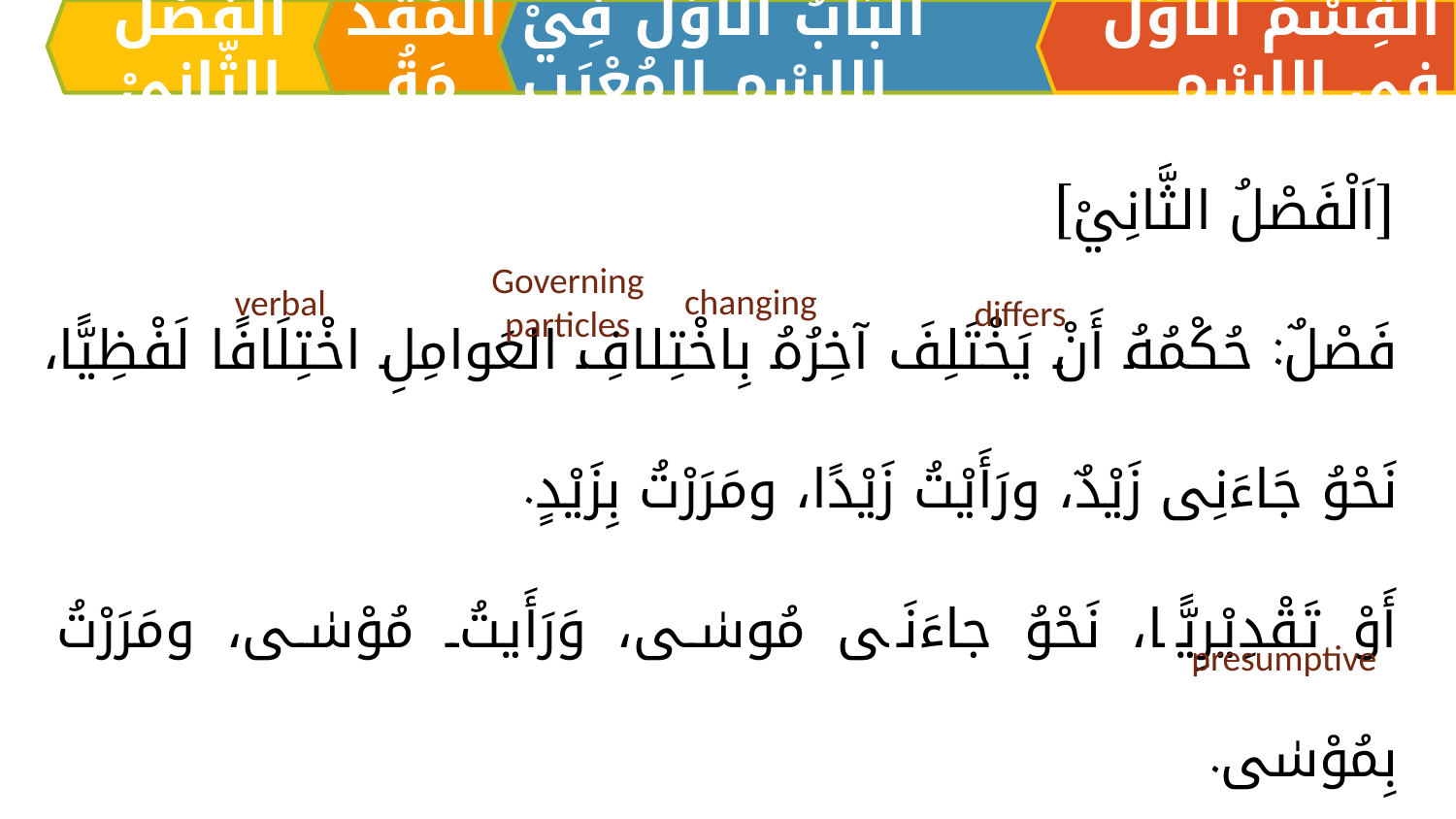

الْفَصْلُ الثّانِيْ
الْمُقَدِّمَةُ
اَلبَابُ الْأَوَّلُ فِيْ الِاسْمِ المُعْرَبِ
القِسْمُ الْأَوَّلُ فِي الِاسْمِ
[اَلْفَصْلُ الثَّانِيْ]
فَصْلٌ: حُكْمُهُ أَنْ يَخْتَلِفَ آخِرُهُ بِاخْتِلافِ العَوامِلِ اخْتِلَافًا لَفْظِيًّا،
نَحْوُ جَاءَنِى زَيْدٌ، ورَأَيْتُ زَيْدًا، ومَرَرْتُ بِزَيْدٍ.
أَوْ تَقْدِيْرِيًّا، نَحْوُ جاءَنَى مُوسٰی، وَرَأَيتُ مُوْسٰی، ومَرَرْتُ بِمُوْسٰی.
Governing particles
changing
verbal
differs
presumptive